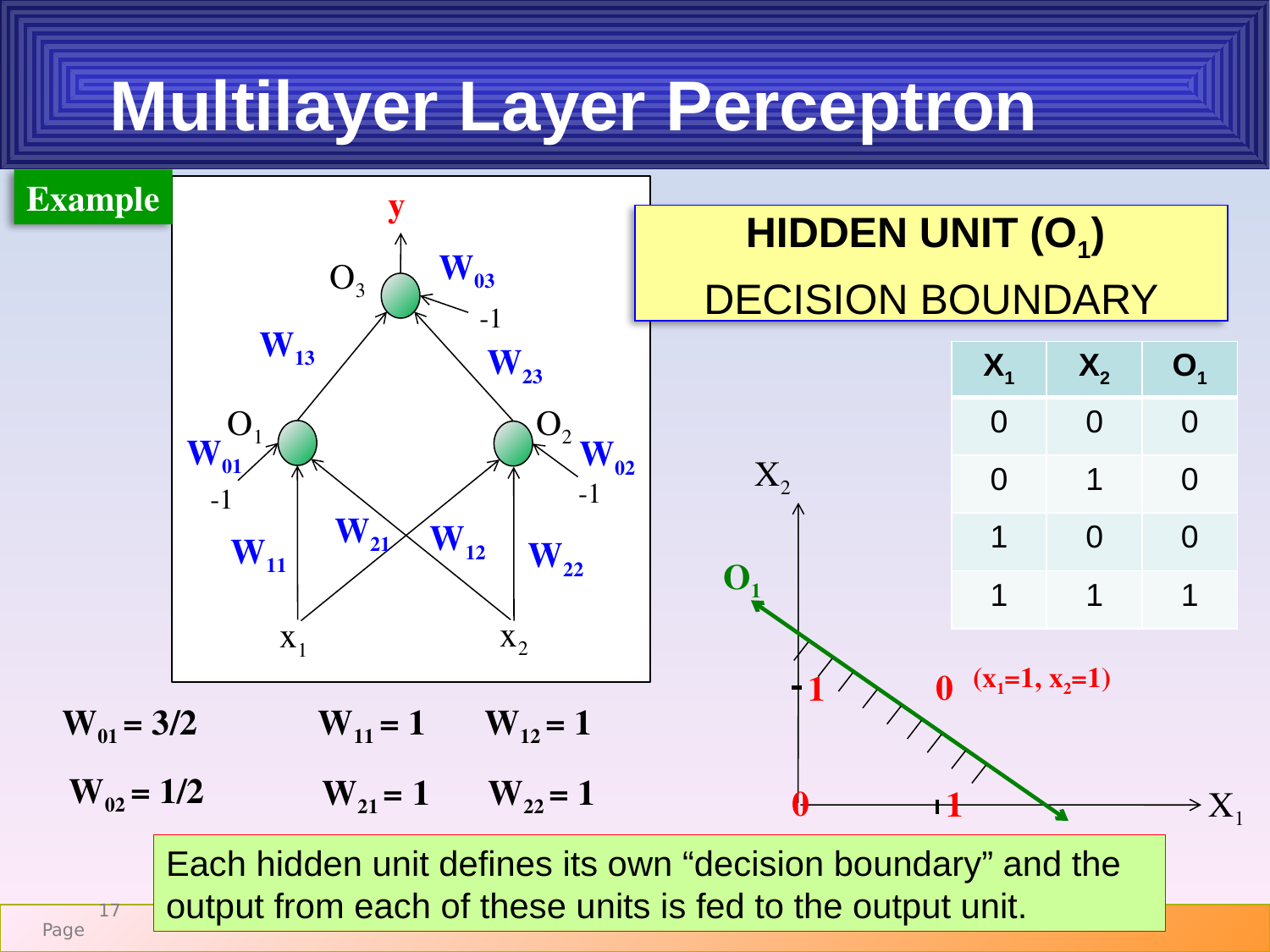

# Multilayer Layer Perceptron
Example

y
HIDDEN UNIT (O1)
DECISION BOUNDARY
W03
O3

-1
W13
W23
| X1 | X2 | O1 |
| --- | --- | --- |
| 0 | 0 | 0 |
| 0 | 1 | 0 |
| 1 | 0 | 0 |
| 1 | 1 | 1 |
O1
O2

W01
W02
X2
O1
0
1
0
1
-1
-1
W21
W12
W11
W22
x2
x1
(x1=1, x2=1)
W01 = 3/2
W11 = 1
W12 = 1
W02 = 1/2
W21 = 1
W22 = 1
X1
Each hidden unit defines its own “decision boundary” and the output from each of these units is fed to the output unit.
17